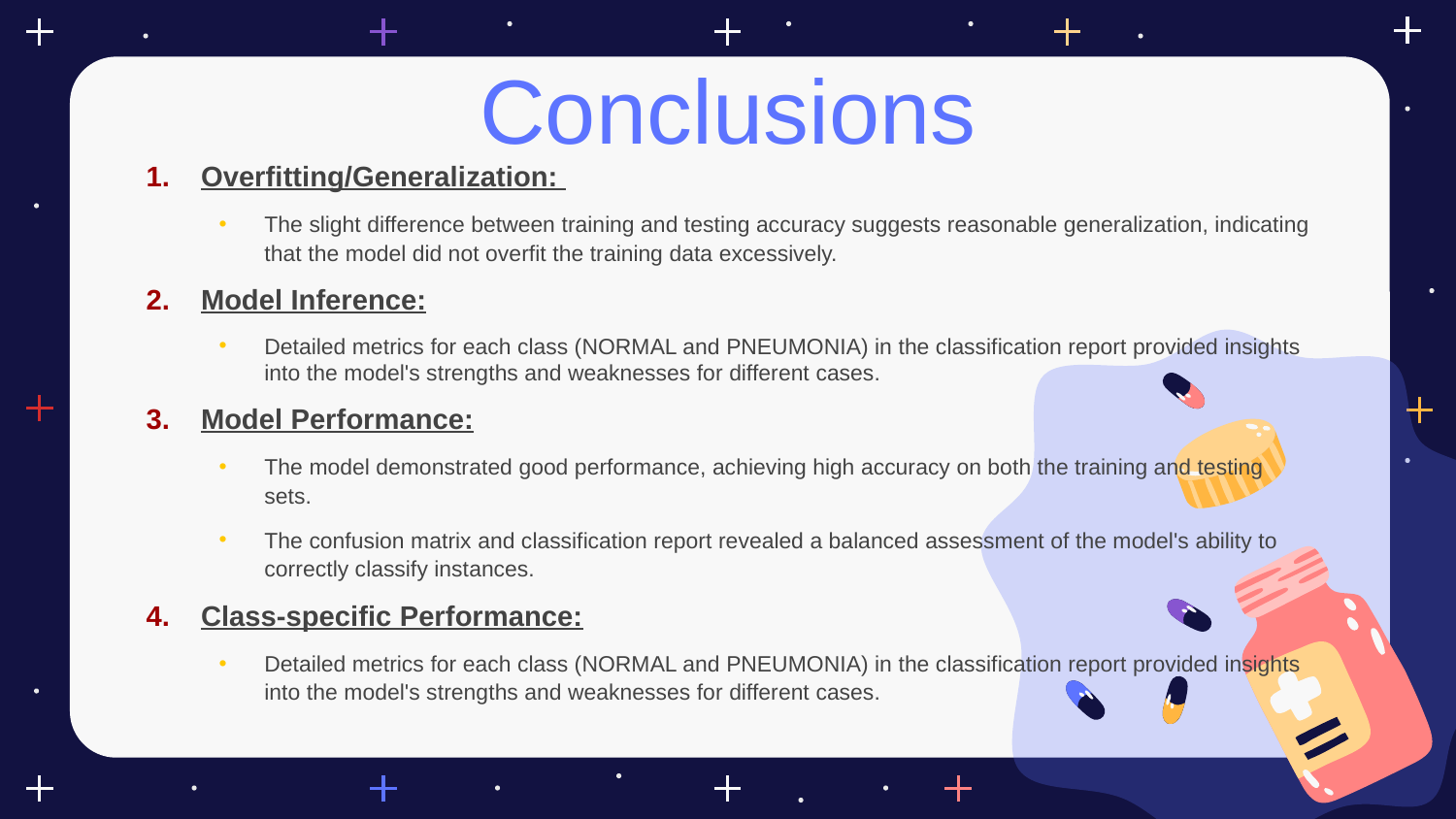

# Conclusions
Overfitting/Generalization:
The slight difference between training and testing accuracy suggests reasonable generalization, indicating that the model did not overfit the training data excessively.
Model Inference:
Detailed metrics for each class (NORMAL and PNEUMONIA) in the classification report provided insights into the model's strengths and weaknesses for different cases.
Model Performance:
The model demonstrated good performance, achieving high accuracy on both the training and testing sets.
The confusion matrix and classification report revealed a balanced assessment of the model's ability to correctly classify instances.
Class-specific Performance:
Detailed metrics for each class (NORMAL and PNEUMONIA) in the classification report provided insights into the model's strengths and weaknesses for different cases.